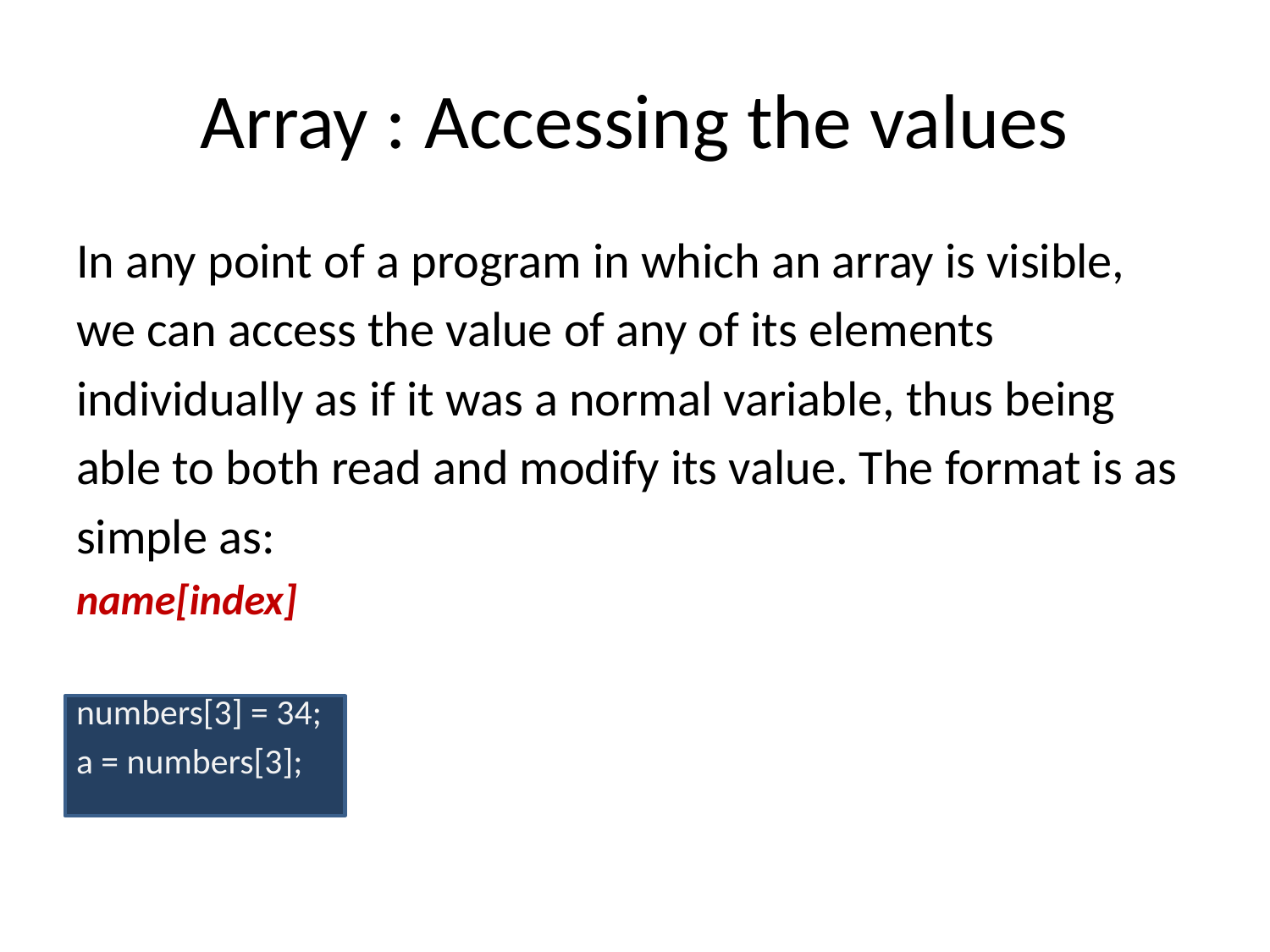

# Array : Accessing the values
In any point of a program in which an array is visible,
we can access the value of any of its elements
individually as if it was a normal variable, thus being
able to both read and modify its value. The format is as
simple as:
name[index]

numbers[3] = 34;
a = numbers[3];